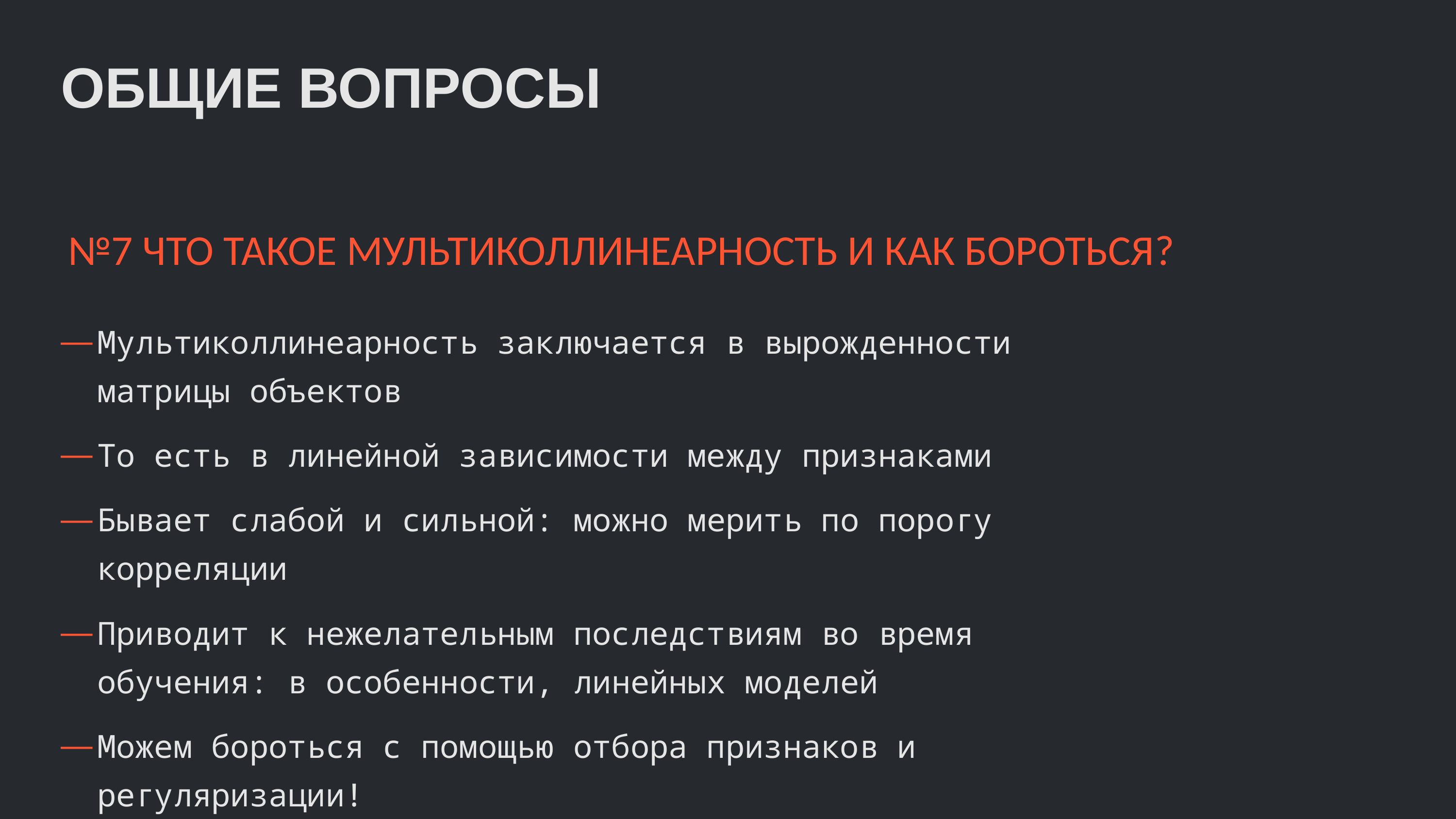

ОБЩИЕ ВОПРОСЫ
№7 ЧТО ТАКОЕ МУЛЬТИКОЛЛИНЕАРНОСТЬ И КАК БОРОТЬСЯ?
Мультиколлинеарность заключается в вырожденности матрицы объектов
То есть в линейной зависимости между признаками
Бывает слабой и сильной: можно мерить по порогу корреляции
Приводит к нежелательным последствиям во время обучения: в особенности, линейных моделей
Можем бороться с помощью отбора признаков и регуляризации!